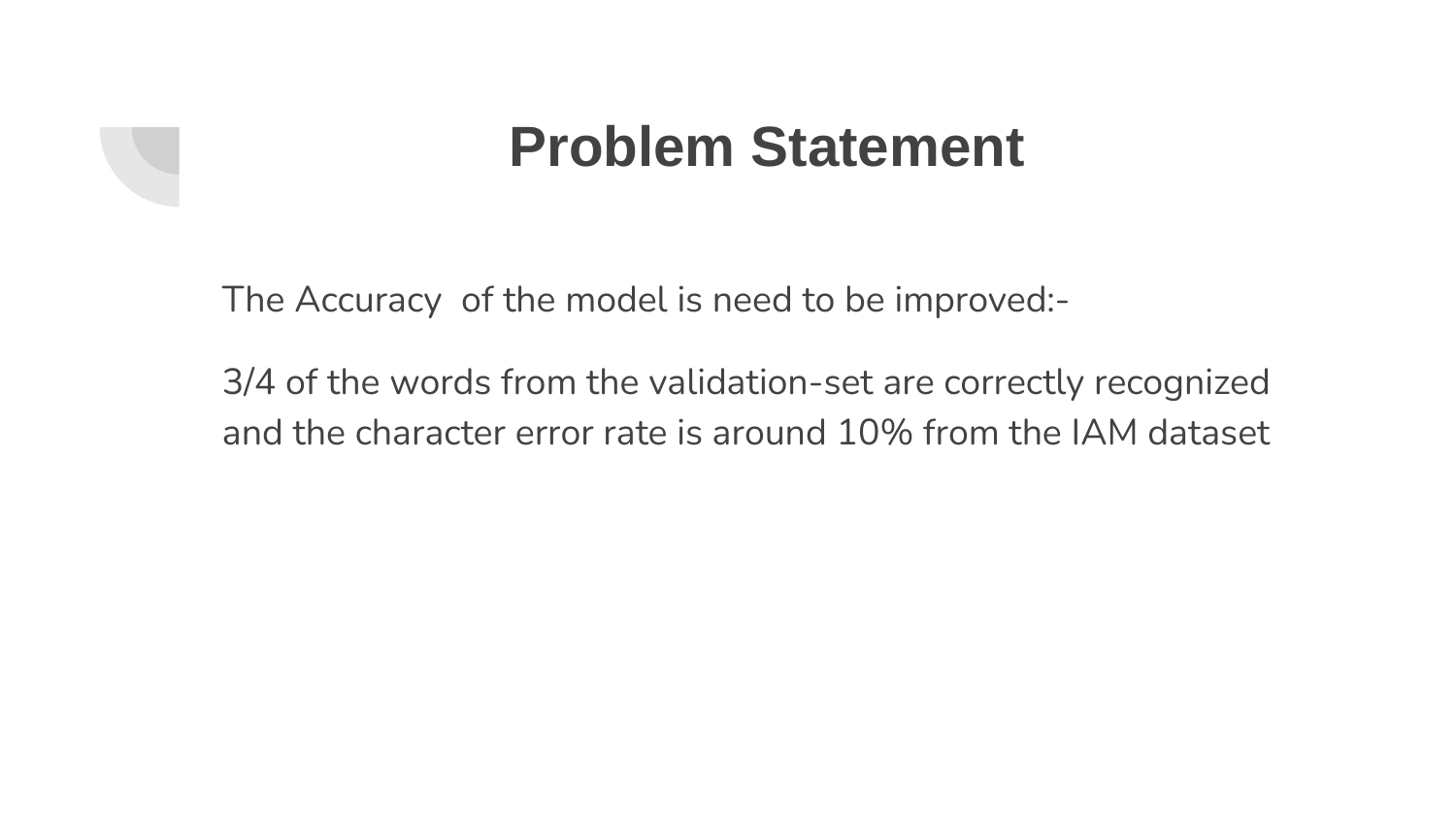

# Problem Statement
The Accuracy  of the model is need to be improved:-
3/4 of the words from the validation-set are correctly recognized and the character error rate is around 10% from the IAM dataset